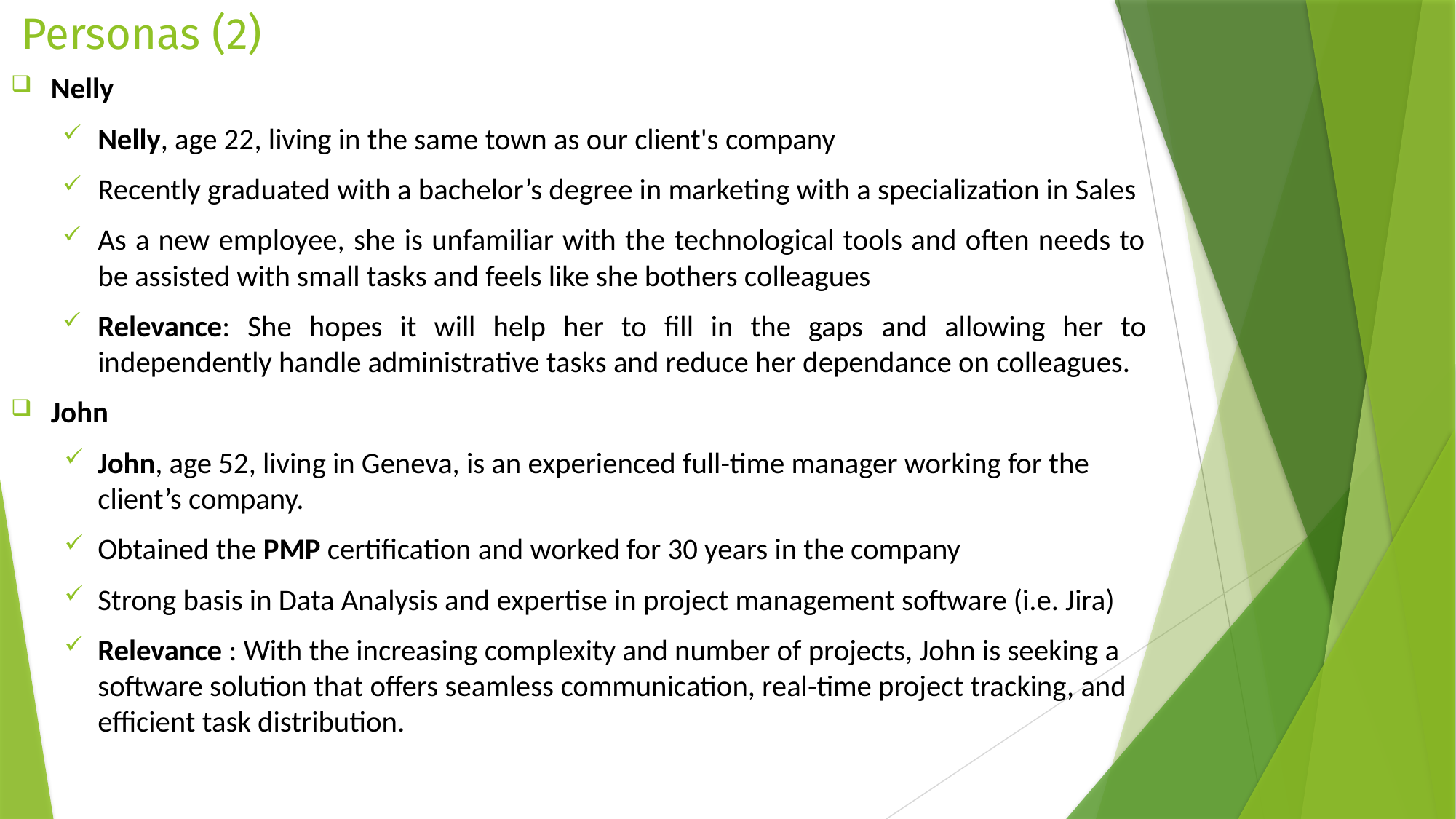

# Personas (2)
Nelly
Nelly, age 22, living in the same town as our client's company
Recently graduated with a bachelor’s degree in marketing with a specialization in Sales
As a new employee, she is unfamiliar with the technological tools and often needs to be assisted with small tasks and feels like she bothers colleagues
Relevance: She hopes it will help her to fill in the gaps and allowing her to independently handle administrative tasks and reduce her dependance on colleagues.
John
John, age 52, living in Geneva, is an experienced full-time manager working for the client’s company.
Obtained the PMP certification and worked for 30 years in the company
Strong basis in Data Analysis and expertise in project management software (i.e. Jira)
Relevance : With the increasing complexity and number of projects, John is seeking a software solution that offers seamless communication, real-time project tracking, and efficient task distribution.